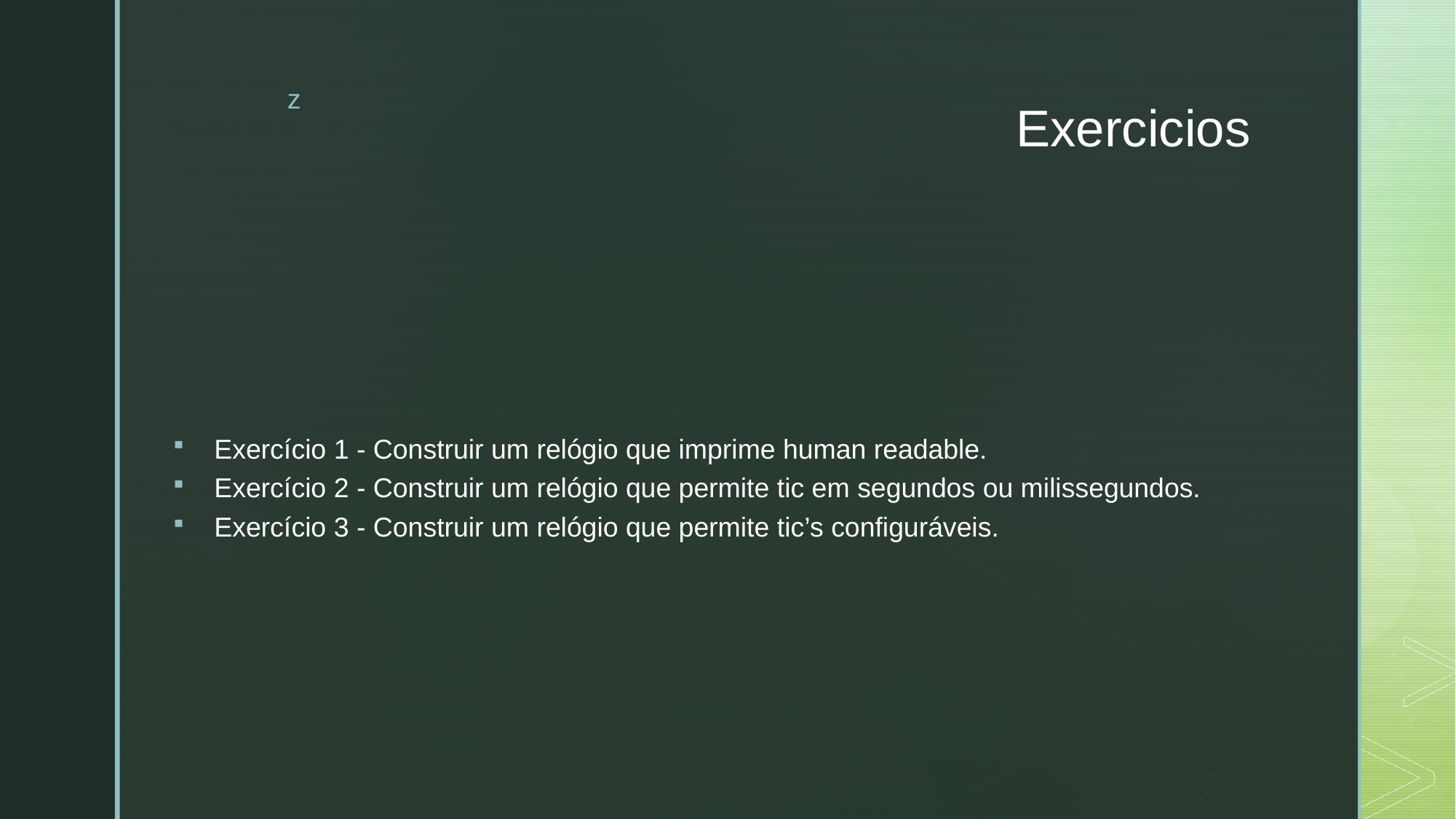

# Exercicios
Exercício 1 - Construir um relógio que imprime human readable.
Exercício 2 - Construir um relógio que permite tic em segundos ou milissegundos.
Exercício 3 - Construir um relógio que permite tic’s configuráveis.